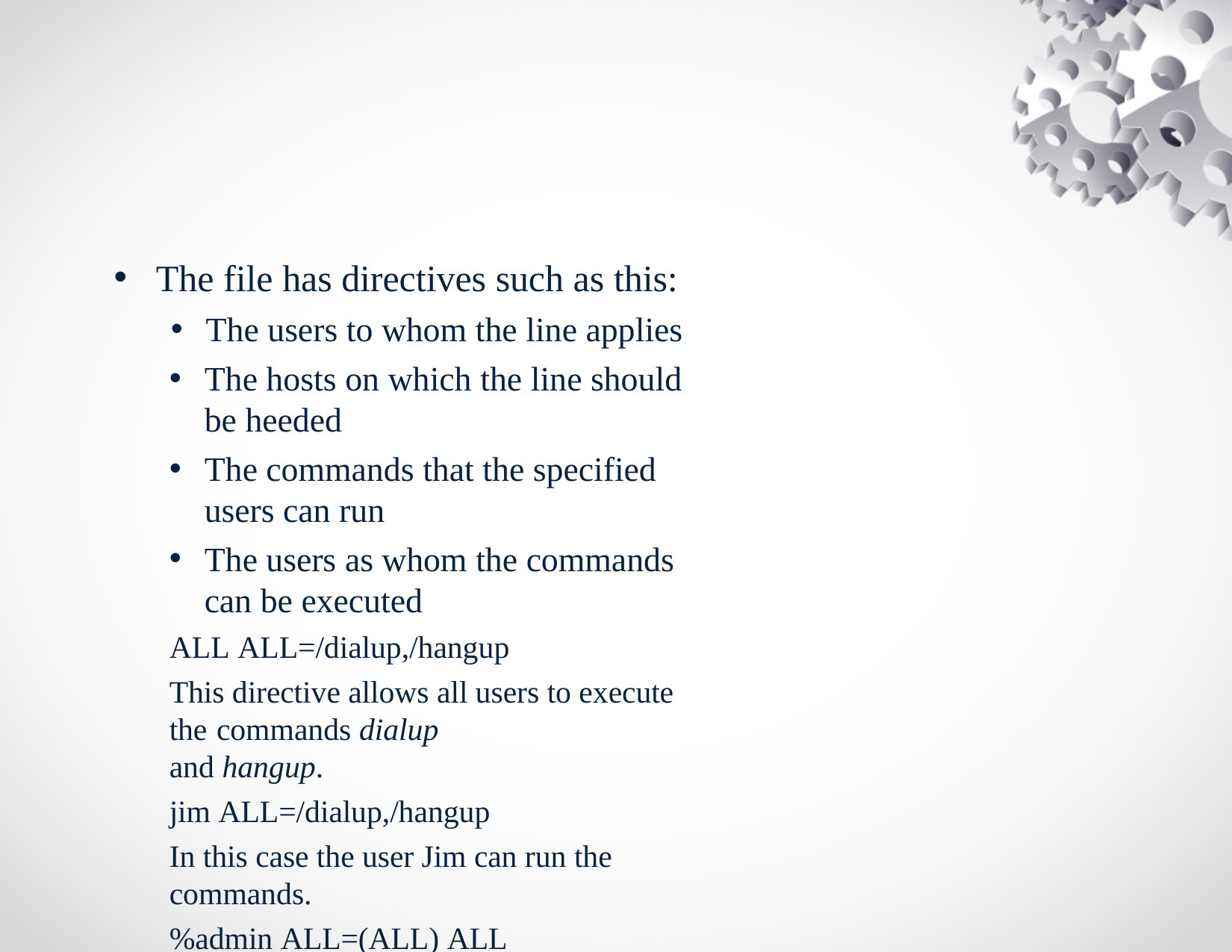

The file has directives such as this:
The users to whom the line applies
The hosts on which the line should be heeded
The commands that the specified users can run
The users as whom the commands can be executed
ALL ALL=/dialup,/hangup
This directive allows all users to execute the commands dialup
and hangup.
jim ALL=/dialup,/hangup
In this case the user Jim can run the commands.
%admin ALL=(ALL) ALL
Members of the admin group may gain root privileges